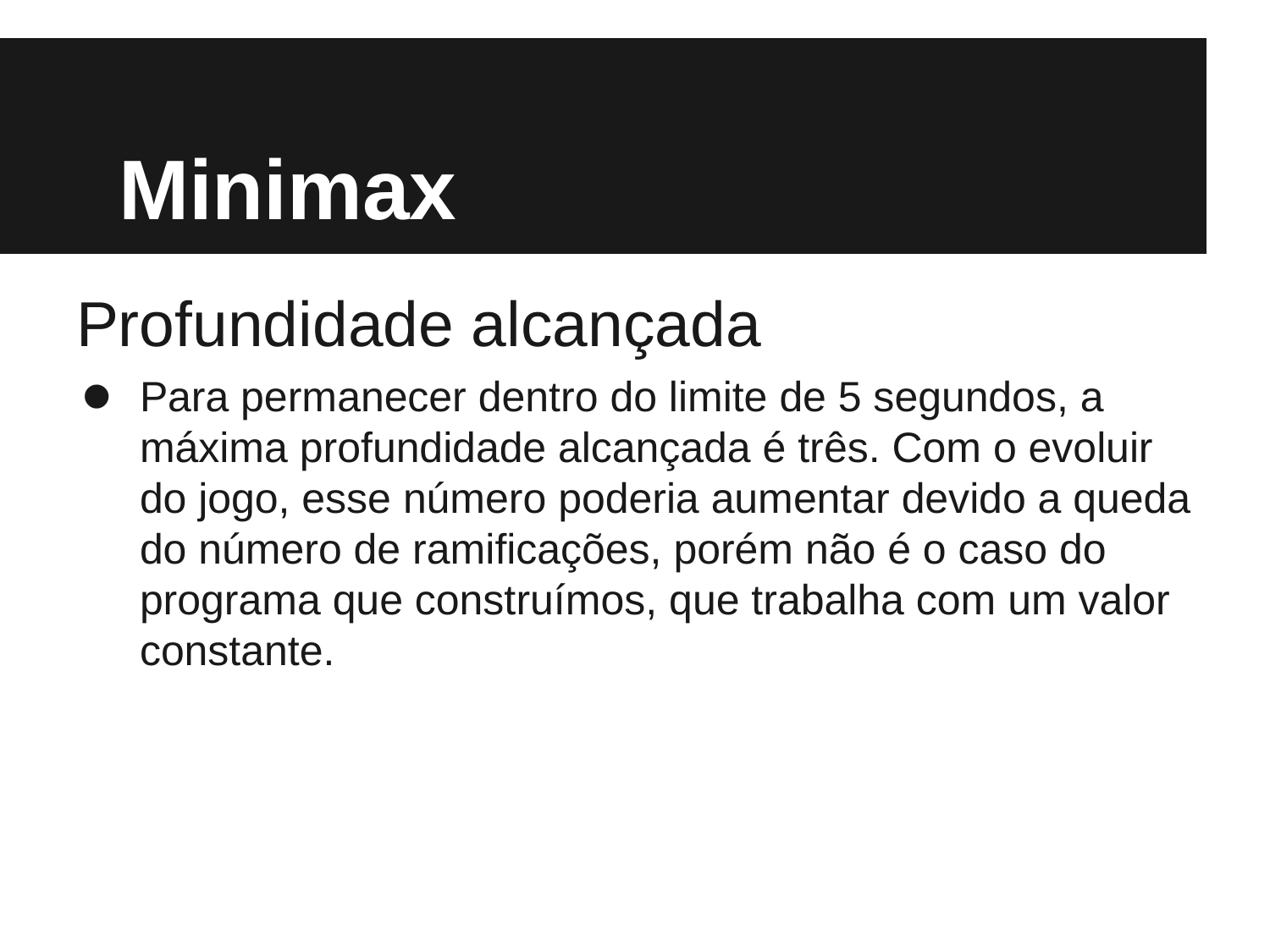

# Minimax
Profundidade alcançada
Para permanecer dentro do limite de 5 segundos, a máxima profundidade alcançada é três. Com o evoluir do jogo, esse número poderia aumentar devido a queda do número de ramificações, porém não é o caso do programa que construímos, que trabalha com um valor constante.